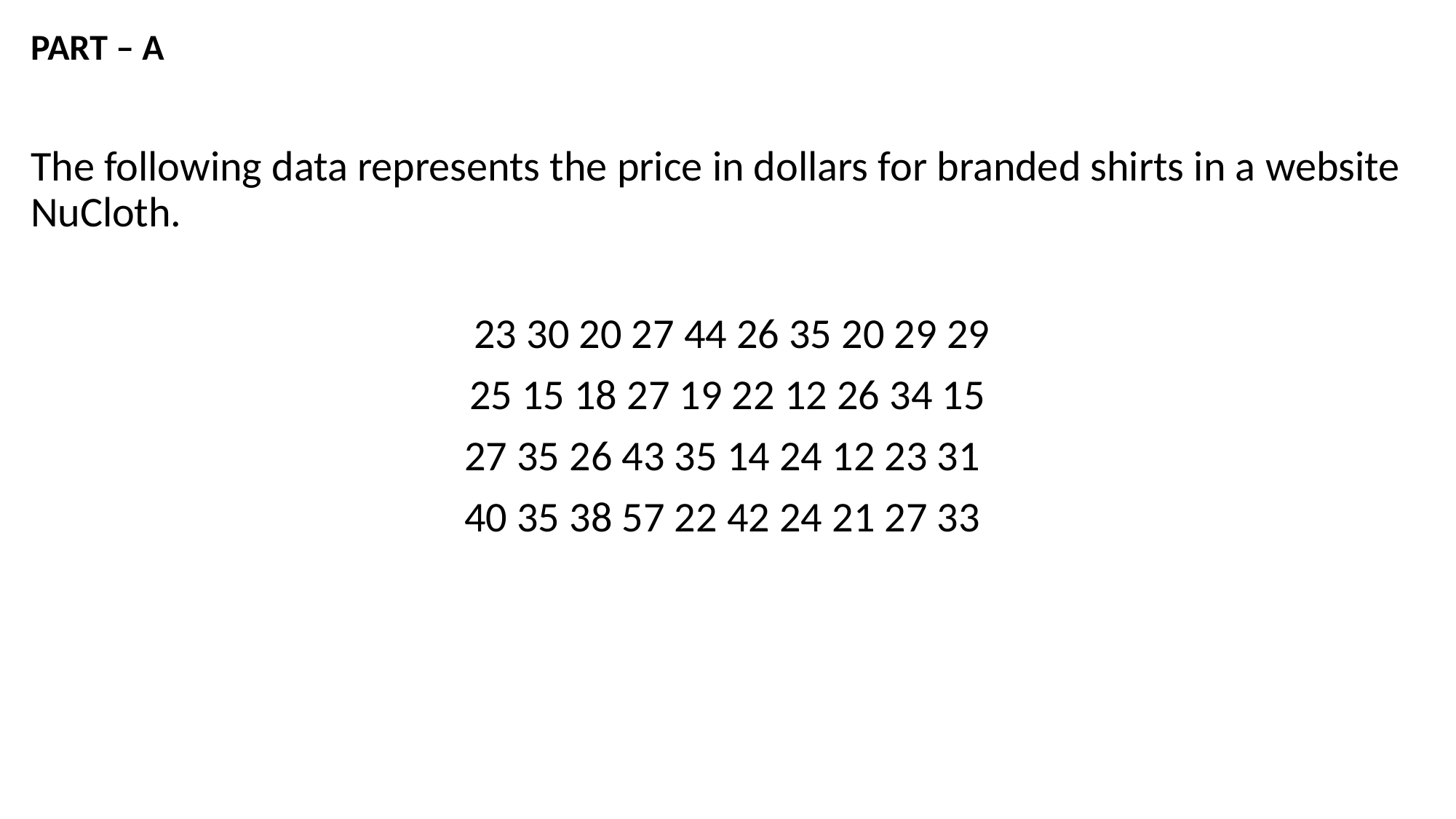

PART – A

The following data represents the price in dollars for branded shirts in a website NuCloth.

 23 30 20 27 44 26 35 20 29 29
 25 15 18 27 19 22 12 26 34 15
27 35 26 43 35 14 24 12 23 31
40 35 38 57 22 42 24 21 27 33